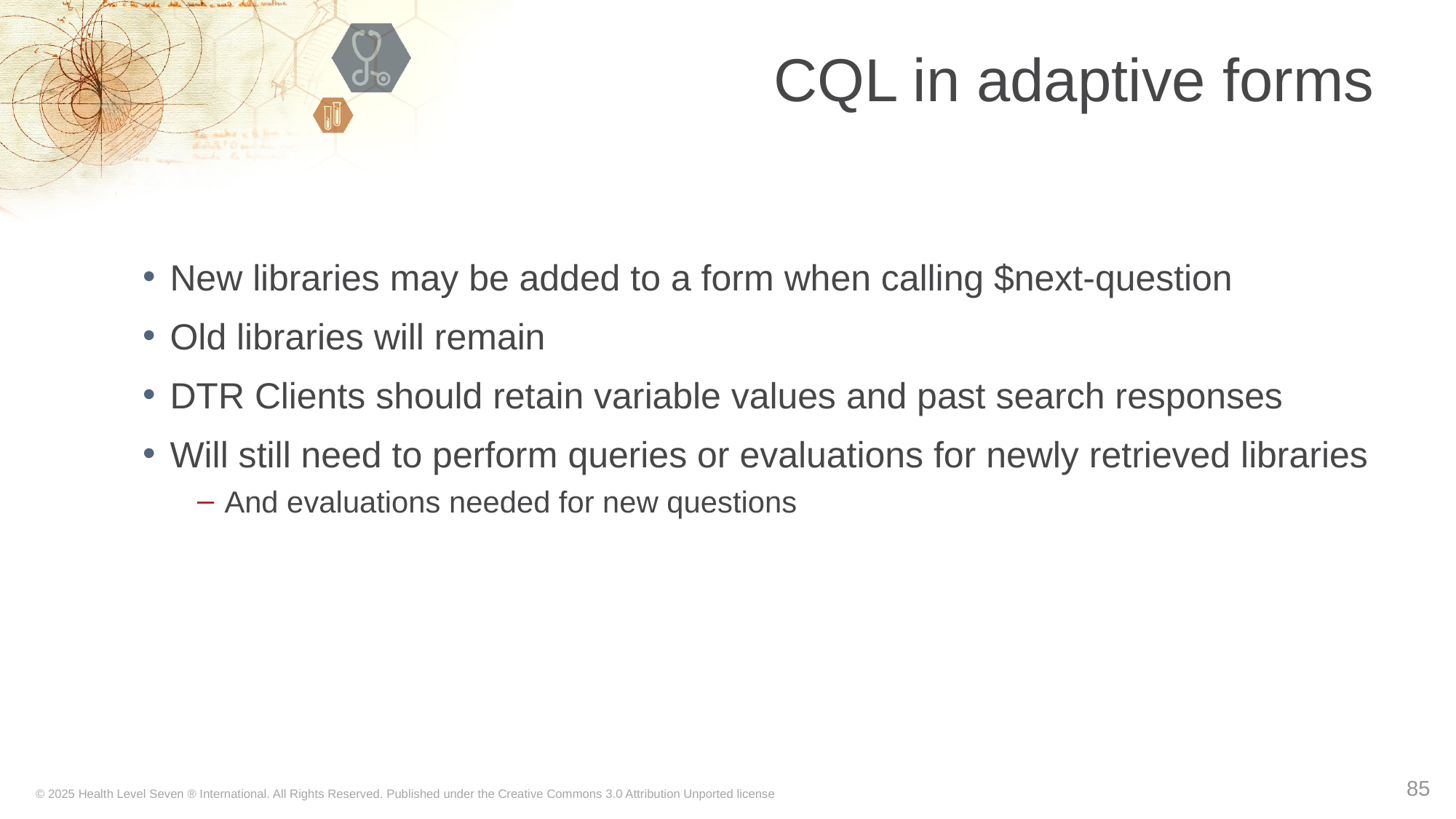

# CQL in adaptive forms
New libraries may be added to a form when calling $next-question
Old libraries will remain
DTR Clients should retain variable values and past search responses
Will still need to perform queries or evaluations for newly retrieved libraries
And evaluations needed for new questions
85